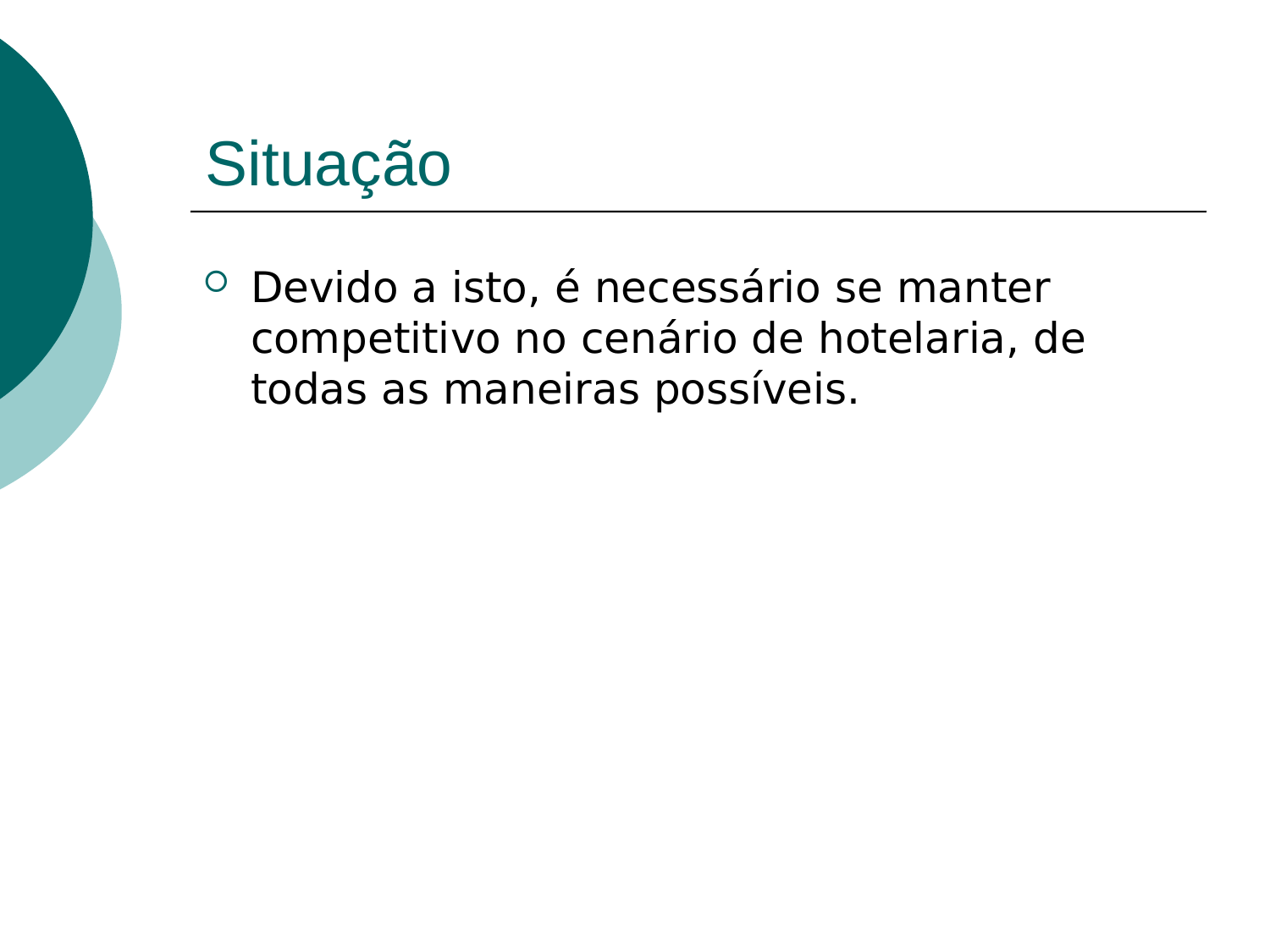

# Situação
Devido a isto, é necessário se manter competitivo no cenário de hotelaria, de todas as maneiras possíveis.